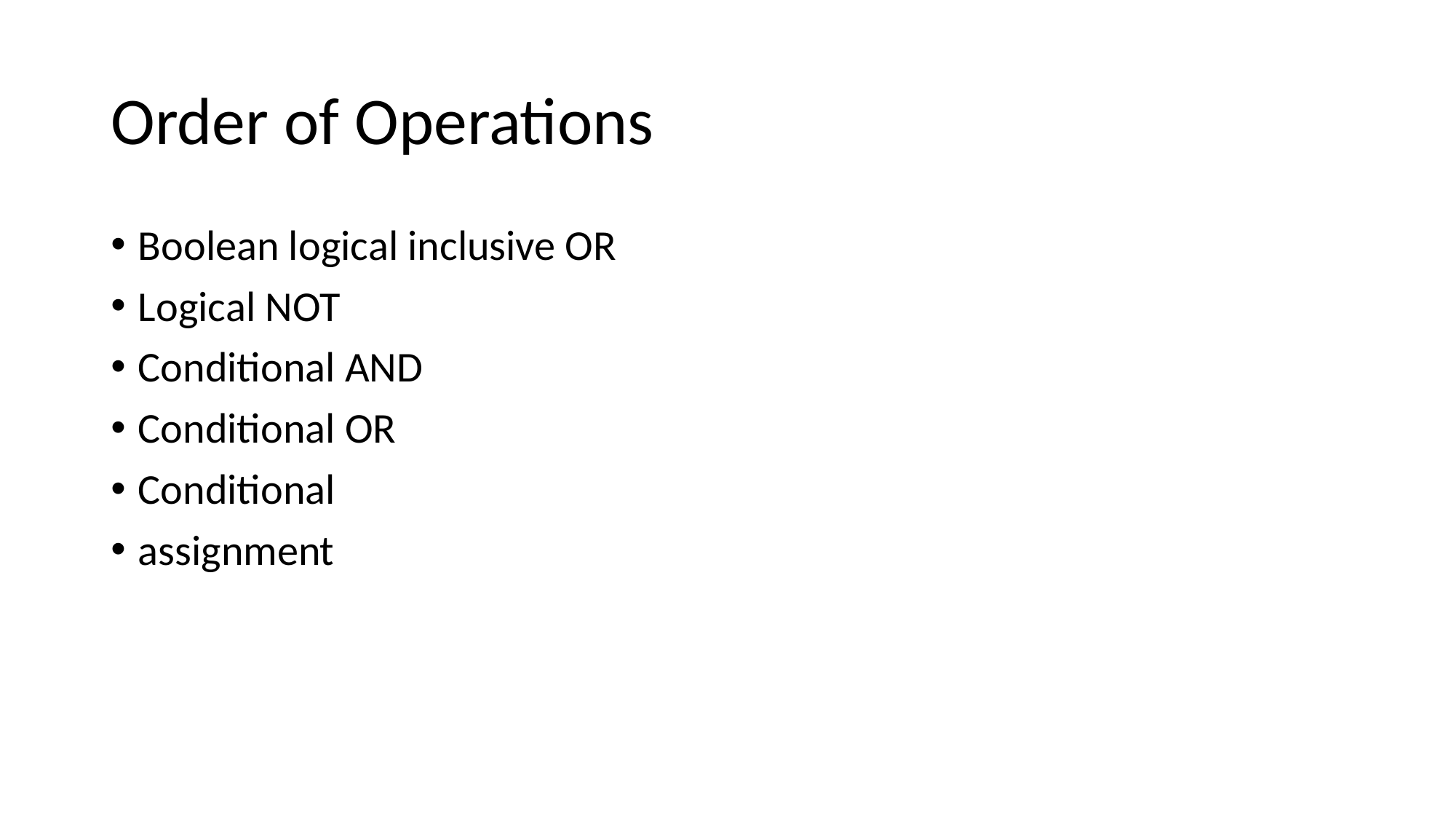

# Order of Operations
Boolean logical inclusive OR
Logical NOT
Conditional AND
Conditional OR
Conditional
assignment